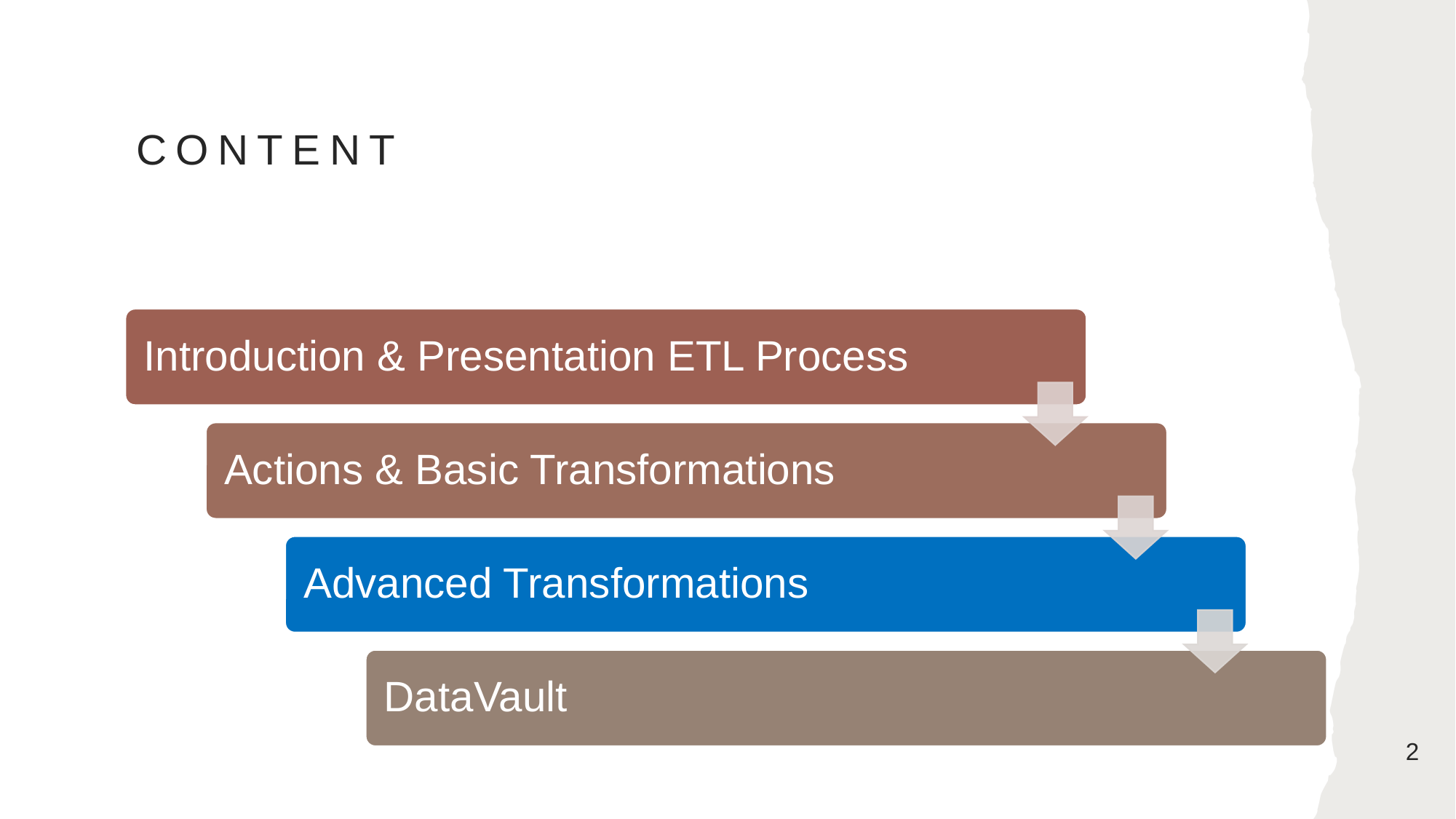

# Content
Introduction & Presentation ETL Process
Actions & Basic Transformations
Advanced Transformations
DataVault

2